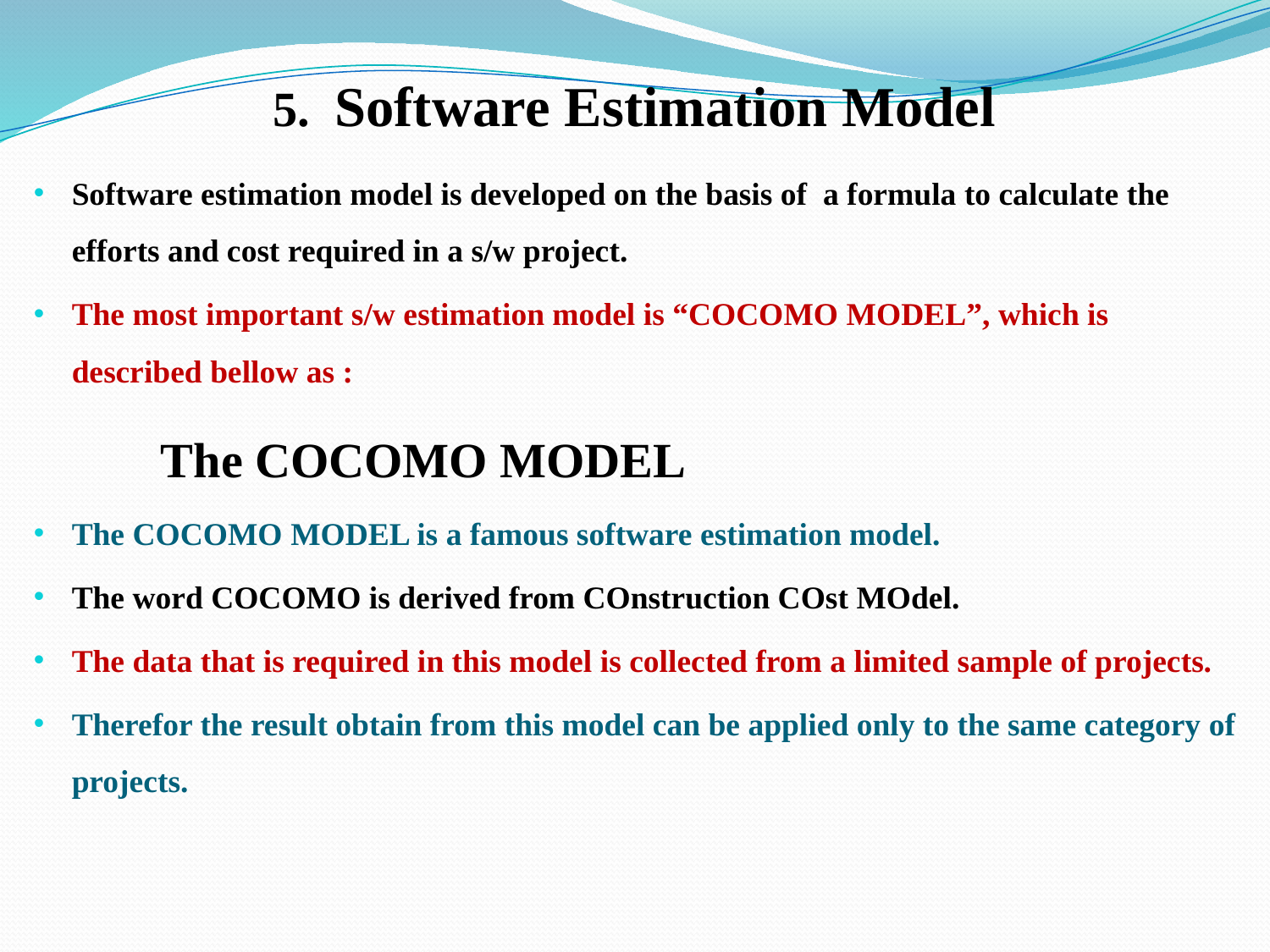

# 5.  Software Estimation Model
Software estimation model is developed on the basis of  a formula to calculate the efforts and cost required in a s/w project.
The most important s/w estimation model is “COCOMO MODEL”, which is described bellow as :
	The COCOMO MODEL
The COCOMO MODEL is a famous software estimation model.
The word COCOMO is derived from COnstruction COst MOdel.
The data that is required in this model is collected from a limited sample of projects.
Therefor the result obtain from this model can be applied only to the same category of projects.